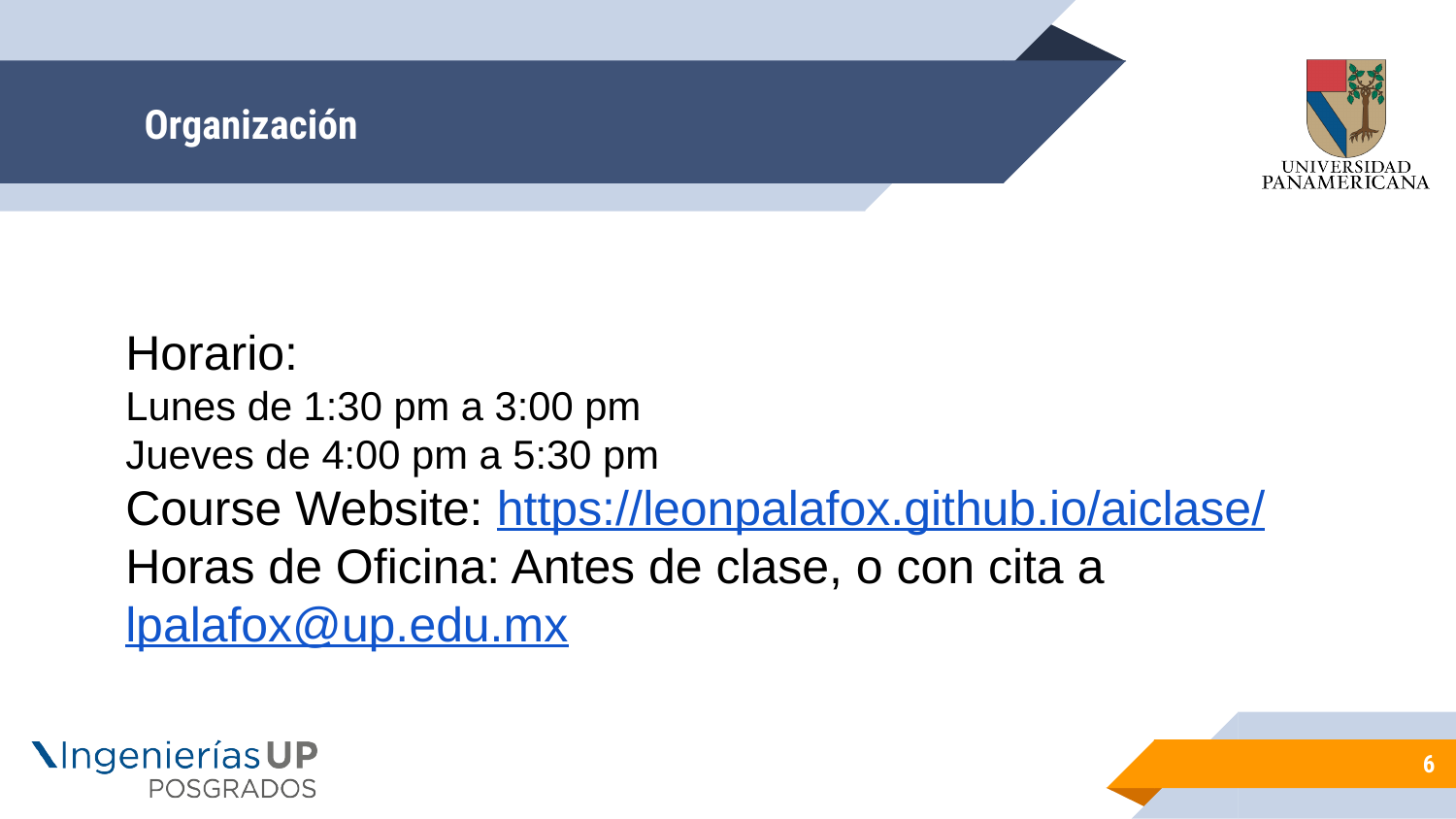

# Organización
Horario:
Lunes de 1:30 pm a 3:00 pm
Jueves de 4:00 pm a 5:30 pm
Course Website: https://leonpalafox.github.io/aiclase/
Horas de Oficina: Antes de clase, o con cita a lpalafox@up.edu.mx
6